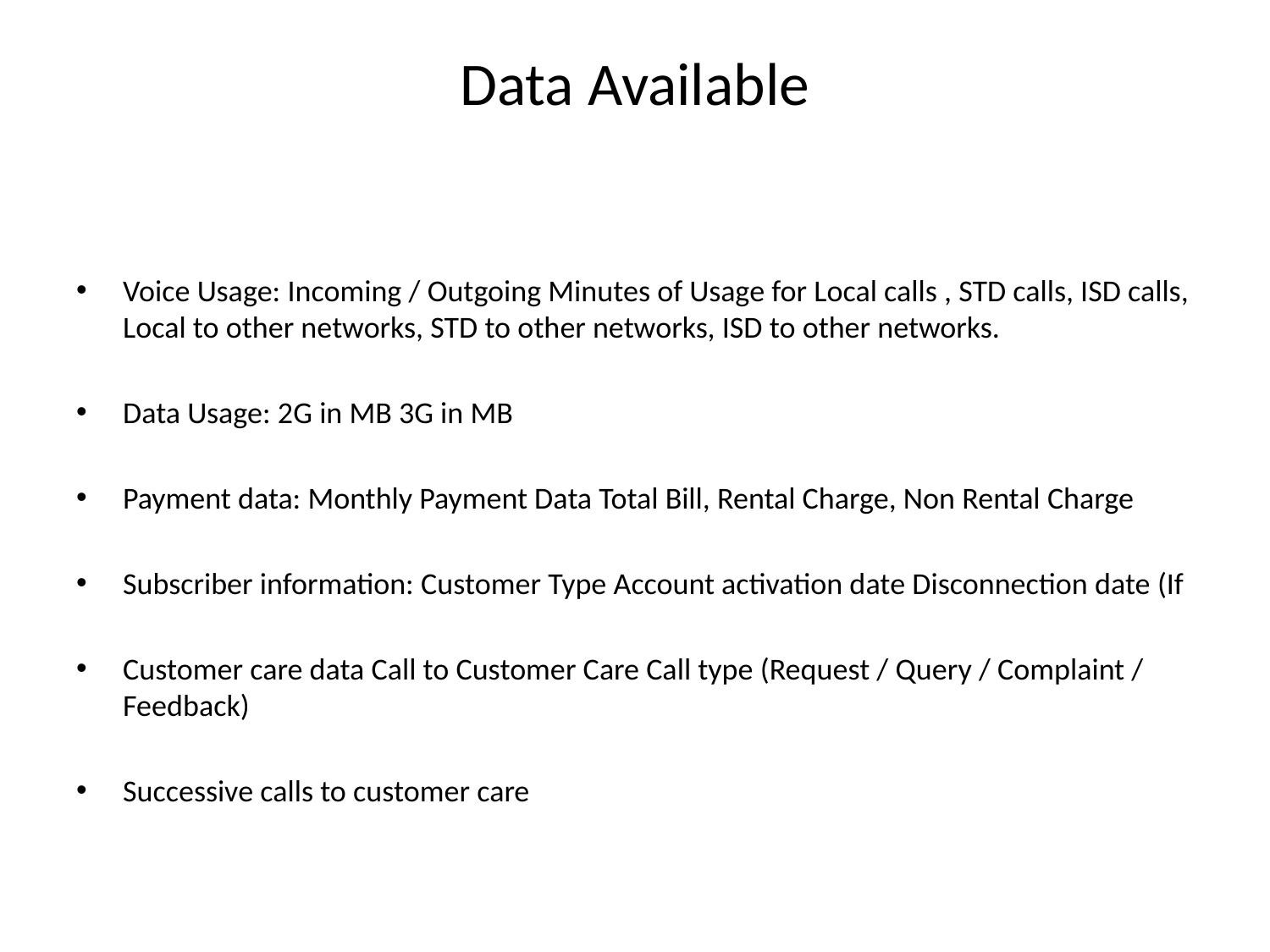

# Data Available

Voice Usage: Incoming / Outgoing Minutes of Usage for Local calls , STD calls, ISD calls, Local to other networks, STD to other networks, ISD to other networks.

Data Usage: 2G in MB 3G in MB

Payment data: Monthly Payment Data Total Bill, Rental Charge, Non Rental Charge

Subscriber information: Customer Type Account activation date Disconnection date (If

Customer care data Call to Customer Care Call type (Request / Query / Complaint / Feedback)

Successive calls to customer care